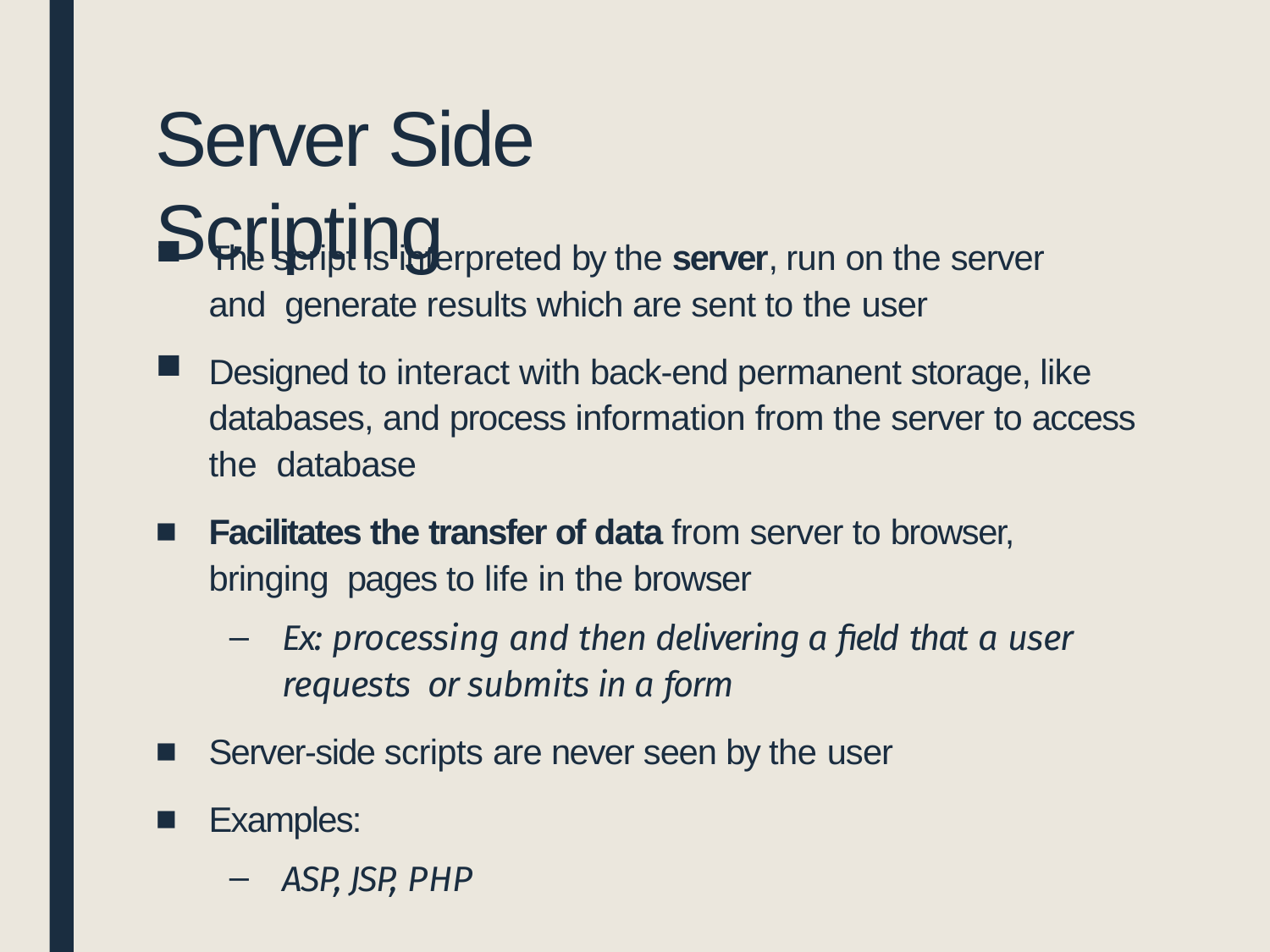

# Server Side Scripting
The script is interpreted by the server, run on the server and  generate results which are sent to the user
Designed to interact with back-end permanent storage, like  databases, and process information from the server to access the  database
Facilitates the transfer of data from server to browser, bringing  pages to life in the browser
Ex: processing and then delivering a field that a user requests  or submits in a form
Server-side scripts are never seen by the user
Examples:
ASP, JSP, PHP